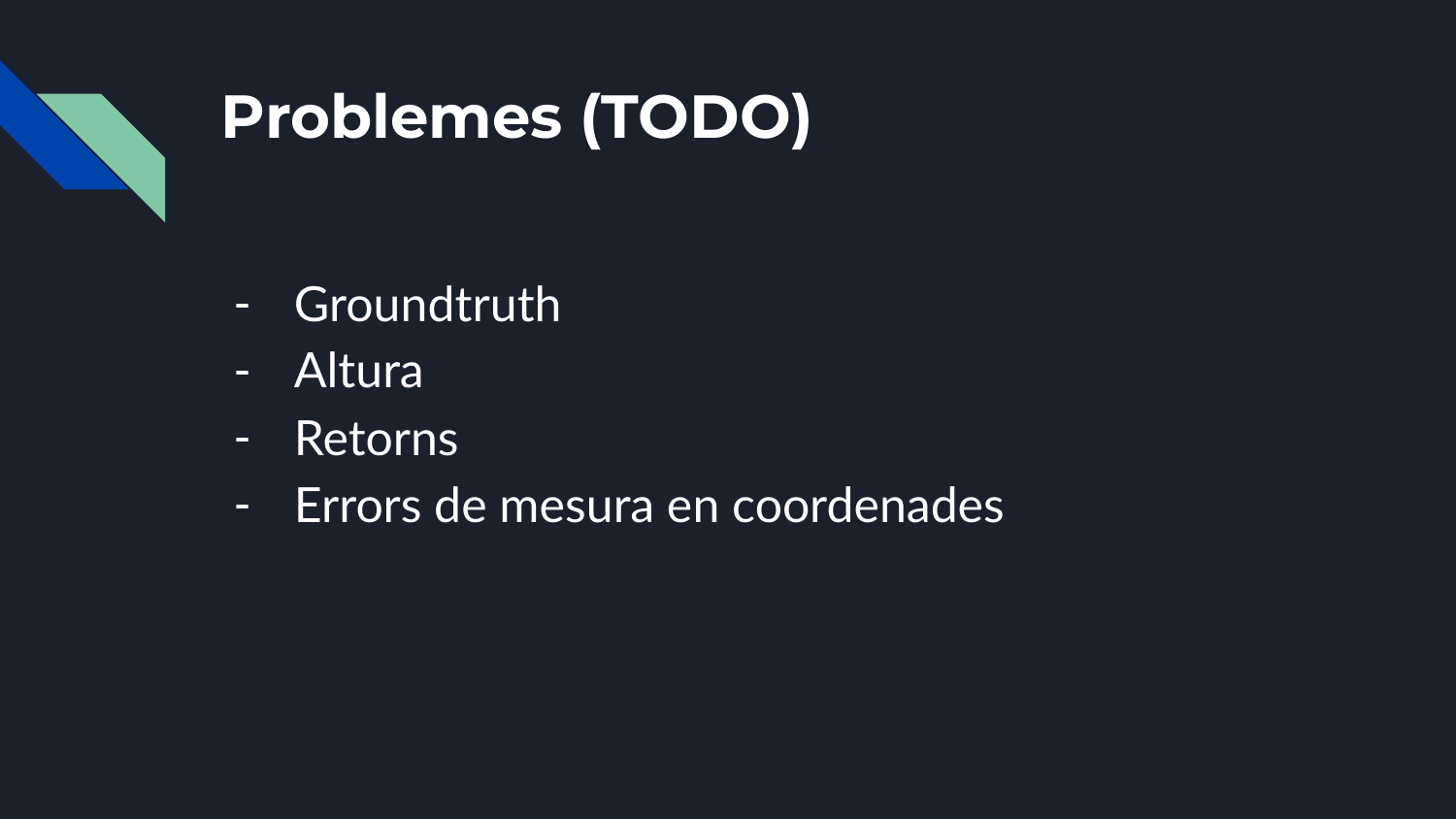

# Problemes (TODO)
Groundtruth
Altura
Retorns
Errors de mesura en coordenades